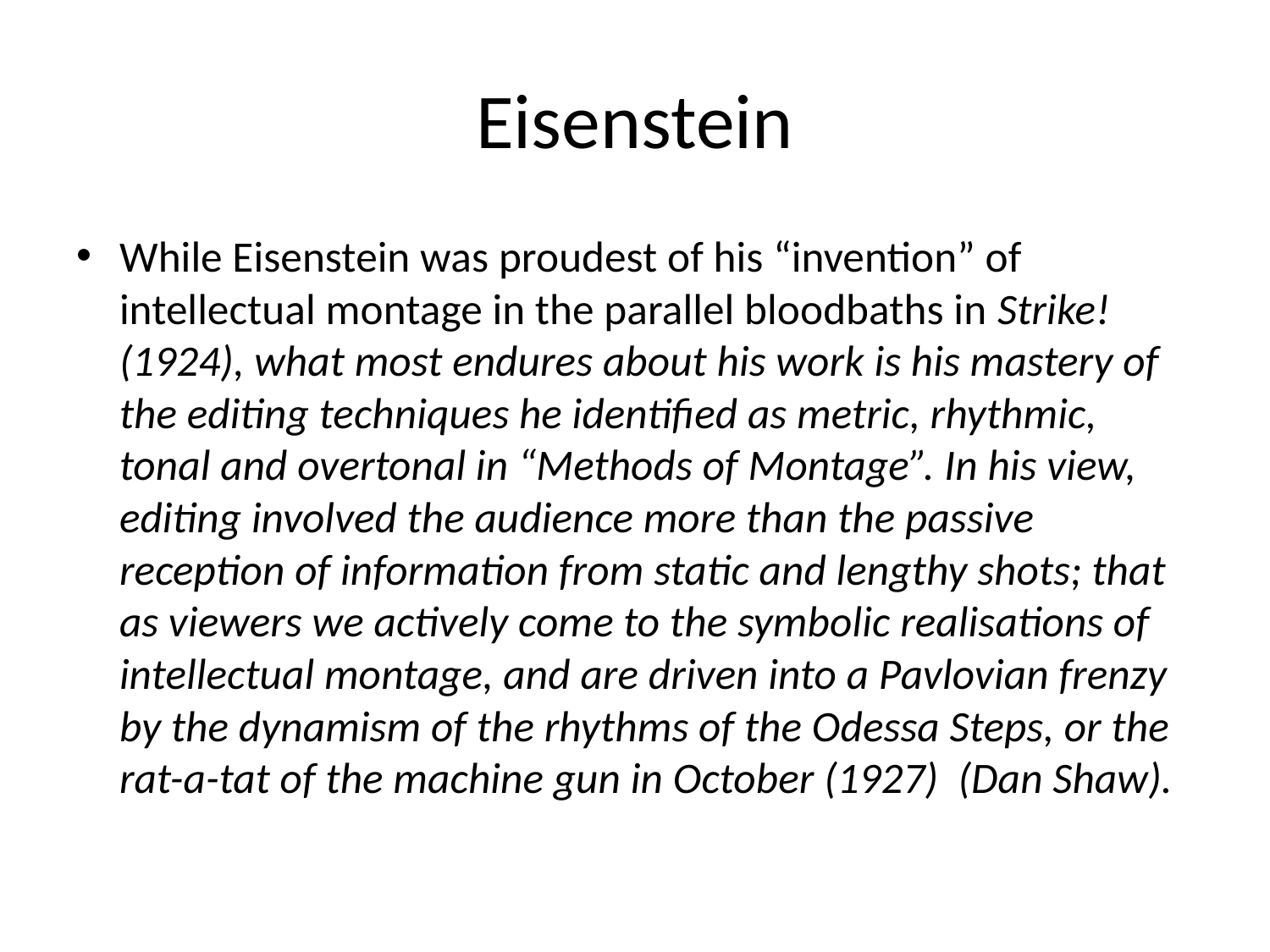

# Eisenstein
While Eisenstein was proudest of his “invention” of intellectual montage in the parallel bloodbaths in Strike! (1924), what most endures about his work is his mastery of the editing techniques he identified as metric, rhythmic, tonal and overtonal in “Methods of Montage”. In his view, editing involved the audience more than the passive reception of information from static and lengthy shots; that as viewers we actively come to the symbolic realisations of intellectual montage, and are driven into a Pavlovian frenzy by the dynamism of the rhythms of the Odessa Steps, or the rat-a-tat of the machine gun in October (1927)  (Dan Shaw).